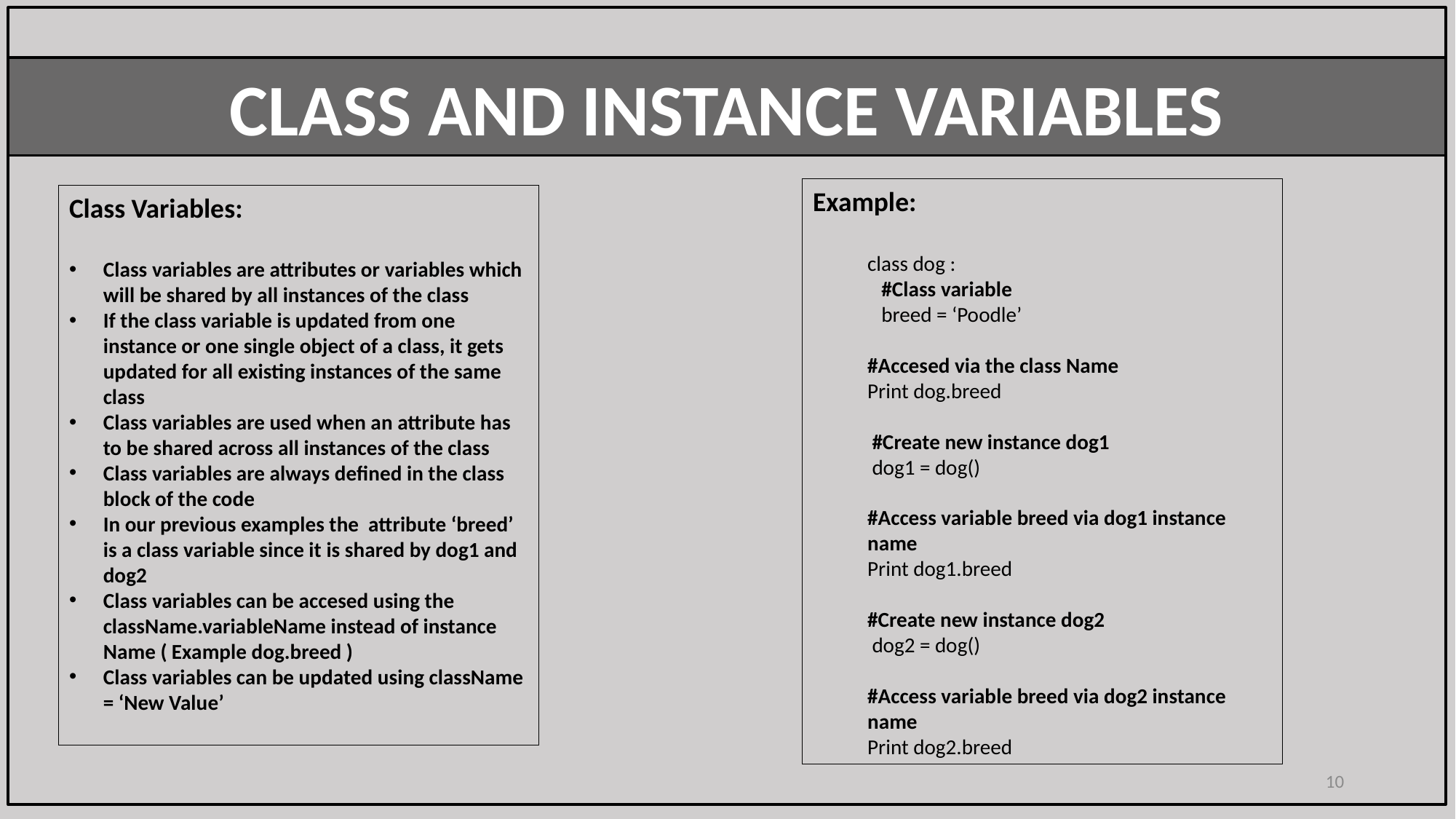

CLASS AND INSTANCE VARIABLES
Example:

class dog :
   #Class variable
   breed = ‘Poodle’

#Accesed via the class Name
Print dog.breed

 #Create new instance dog1
 dog1 = dog()

#Access variable breed via dog1 instance name
Print dog1.breed

#Create new instance dog2
 dog2 = dog()

#Access variable breed via dog2 instance name
Print dog2.breed
Class Variables:

Class variables are attributes or variables which will be shared by all instances of the class
If the class variable is updated from one instance or one single object of a class, it gets updated for all existing instances of the same class
Class variables are used when an attribute has to be shared across all instances of the class
Class variables are always defined in the class block of the code
In our previous examples the  attribute ‘breed’ is a class variable since it is shared by dog1 and dog2
Class variables can be accesed using the className.variableName instead of instance Name ( Example dog.breed )
Class variables can be updated using className = ‘New Value’

10